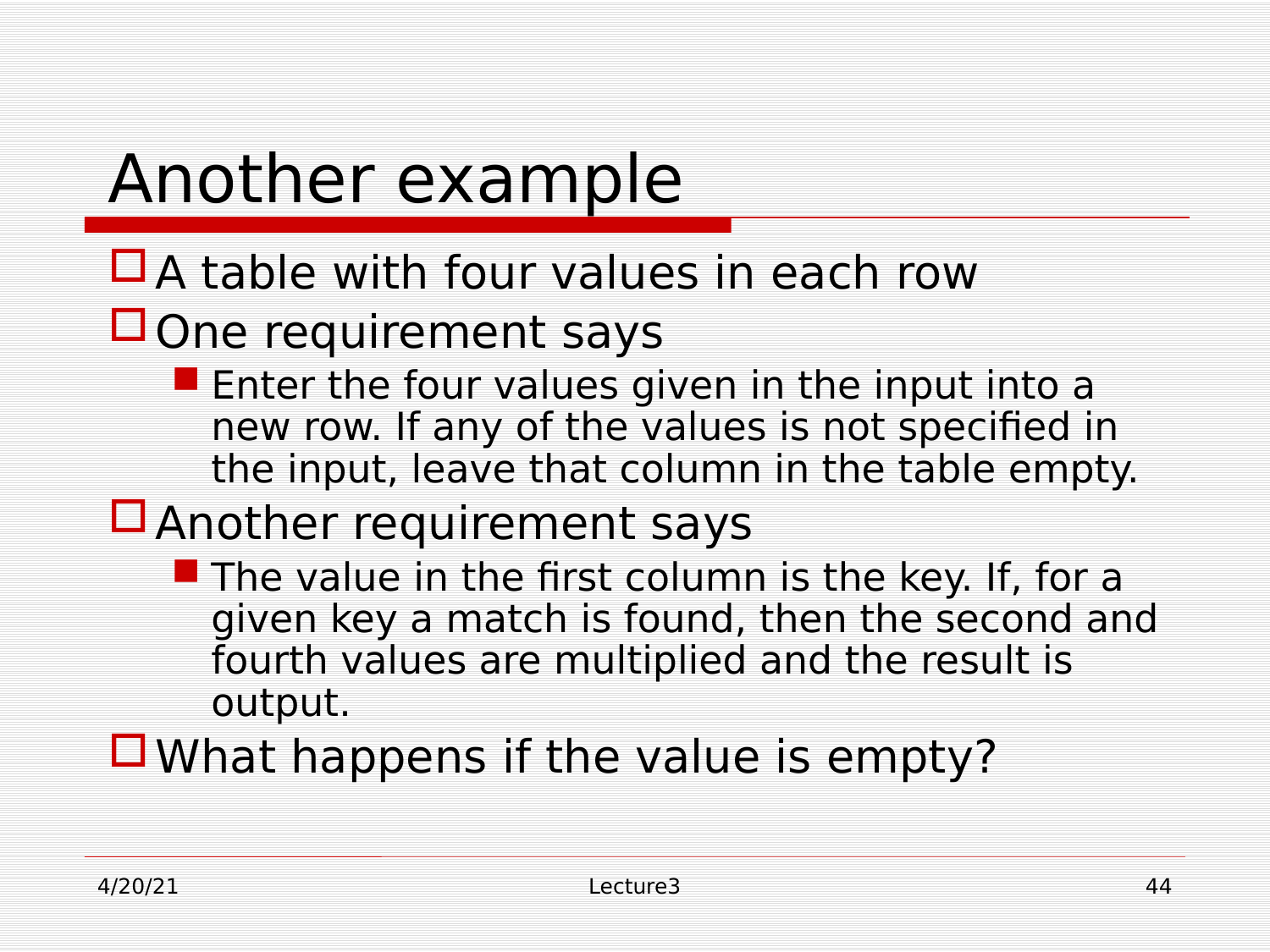

# Another example
A table with four values in each row
One requirement says
Enter the four values given in the input into a new row. If any of the values is not specified in the input, leave that column in the table empty.
Another requirement says
The value in the first column is the key. If, for a given key a match is found, then the second and fourth values are multiplied and the result is output.
What happens if the value is empty?
4/20/21
Lecture3
44